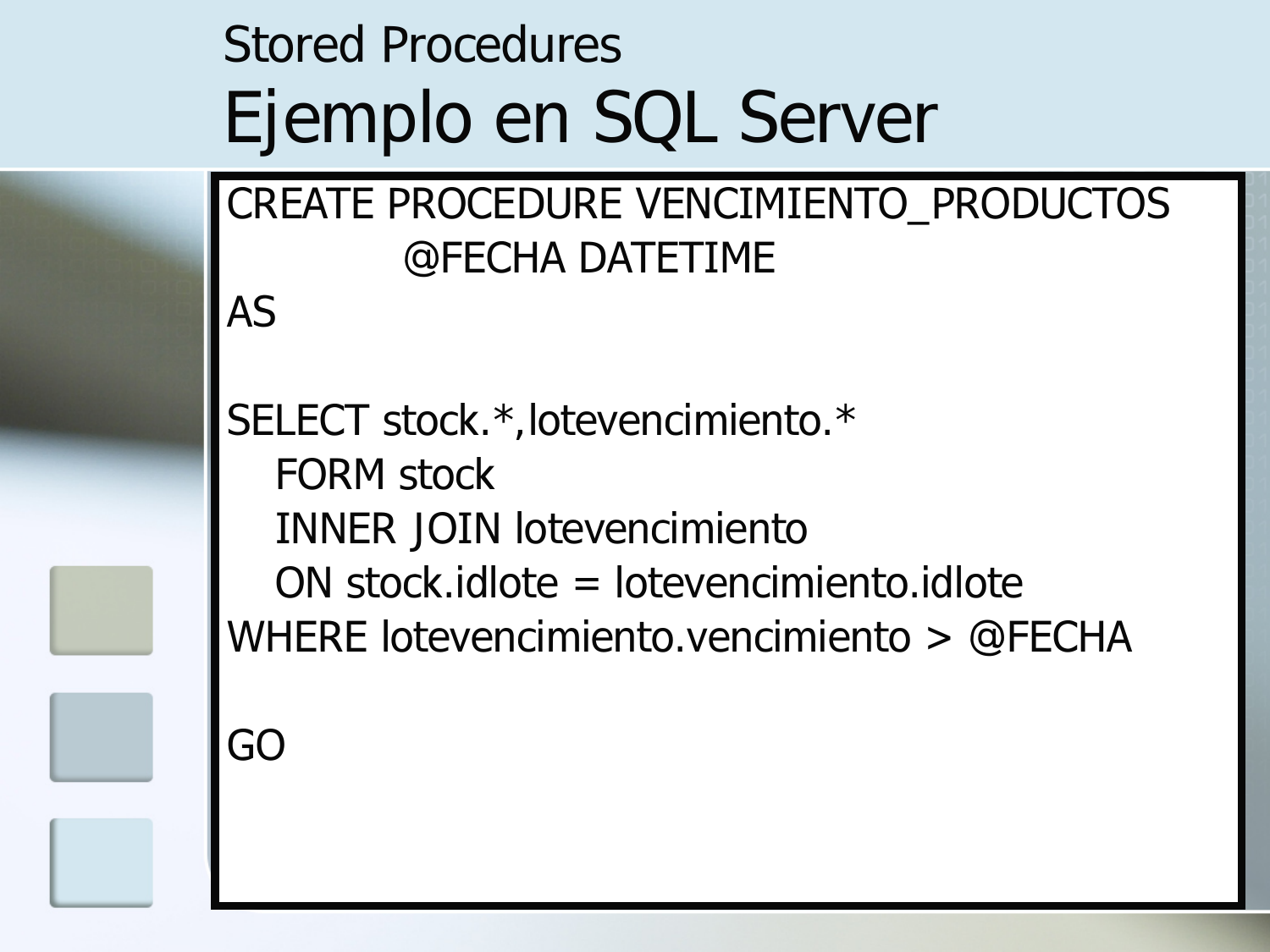

# Stored Procedures Ejemplo en SQL Server
CREATE PROCEDURE VENCIMIENTO_PRODUCTOS
		@FECHA DATETIME
AS

SELECT stock.*,lotevencimiento.*
	FORM stock
	INNER JOIN lotevencimiento
	ON stock.idlote = lotevencimiento.idlote
WHERE lotevencimiento.vencimiento > @FECHA

GO